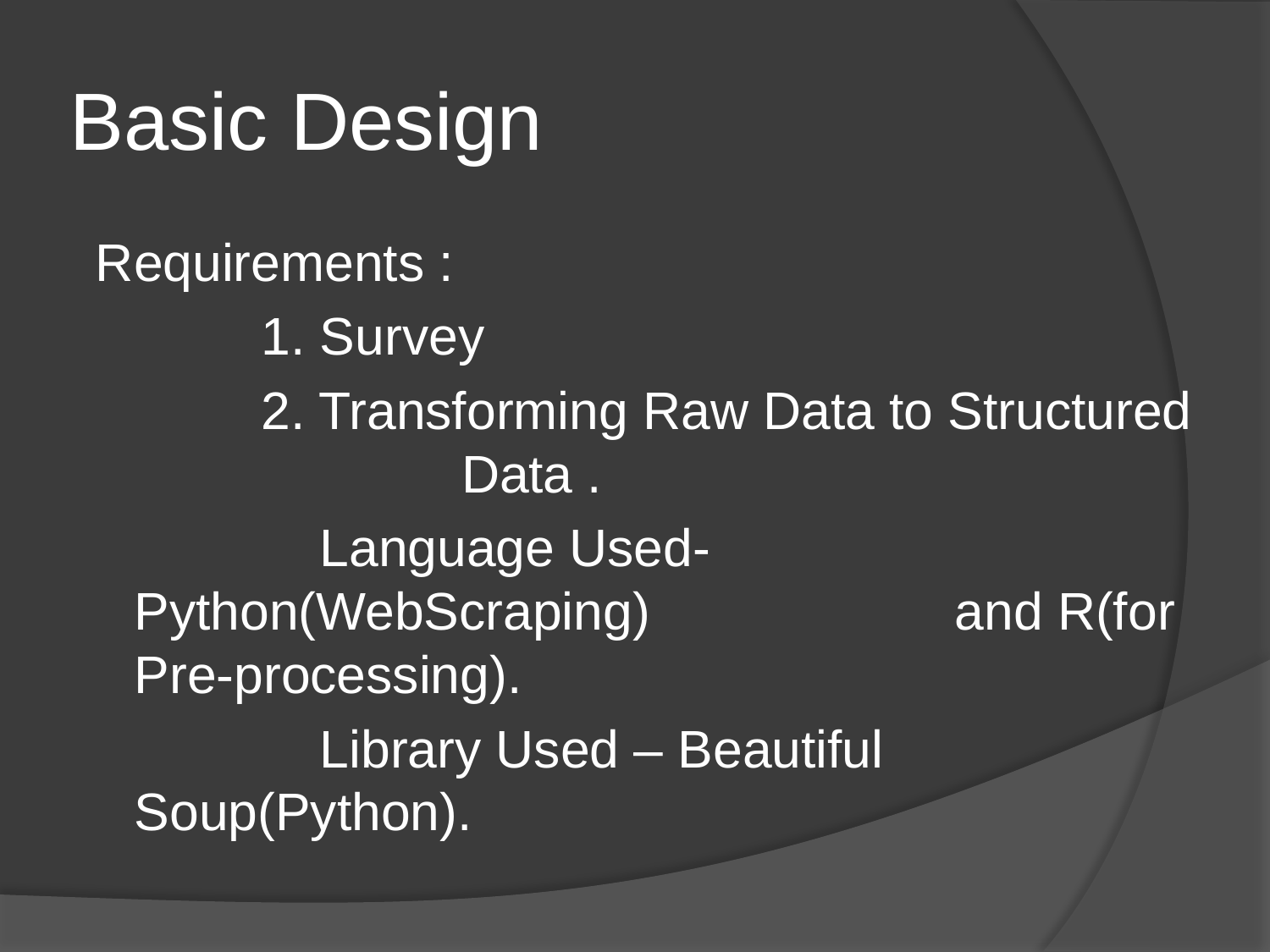

# Basic Design
 Requirements :
		1. Survey
		2. Transforming Raw Data to Structured 		     Data .
		    Language Used- Python(WebScraping)              	    and R(for Pre-processing).
		    Library Used – Beautiful Soup(Python).